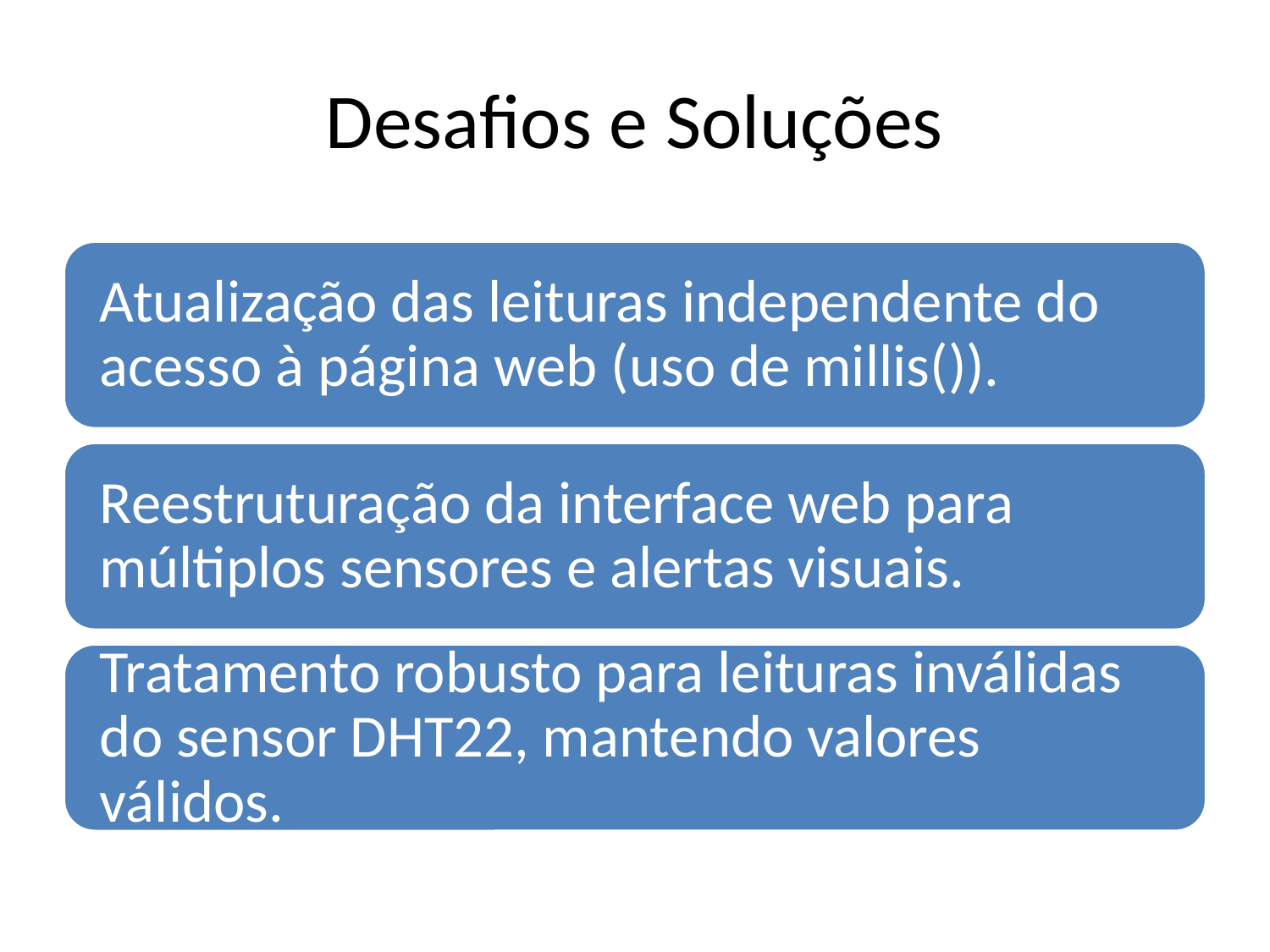

# Desafios e Soluções
Atualização das leituras independente do acesso à página web (uso de millis()).
Reestruturação da interface web para múltiplos sensores e alertas visuais.
Tratamento robusto para leituras inválidas do sensor DHT22, mantendo valores válidos.